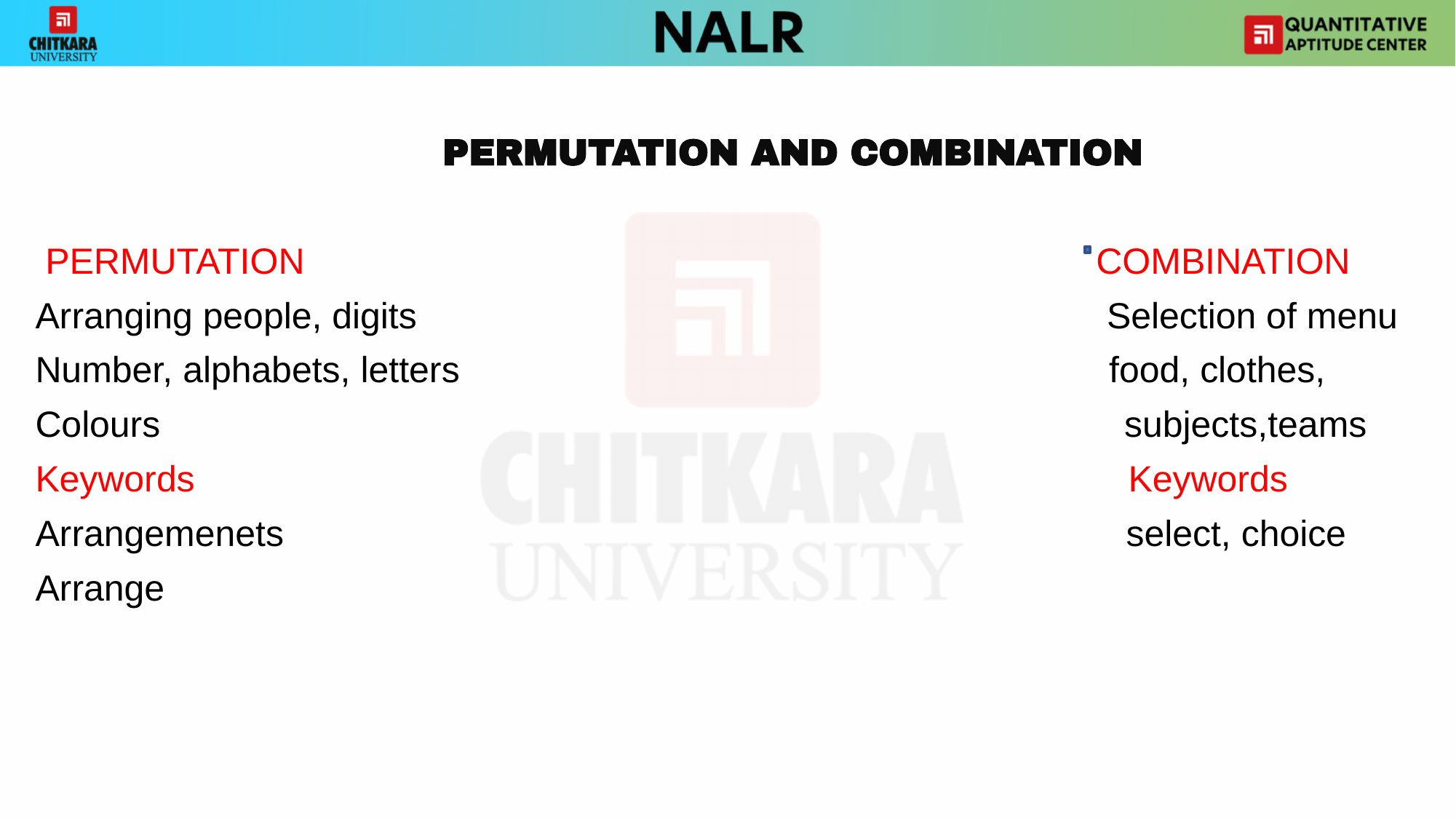

PERMUTATION AND COMBINATION

 PERMUTATION                                                                              COMBINATION
Arranging people, digits                                                                    Selection of menu
Number, alphabets, letters                                                                food, clothes,
Colours                                                                                               subjects,teams
Keywords                                                                                            Keywords
Arrangemenets                                                                                   select, choice
Arrange